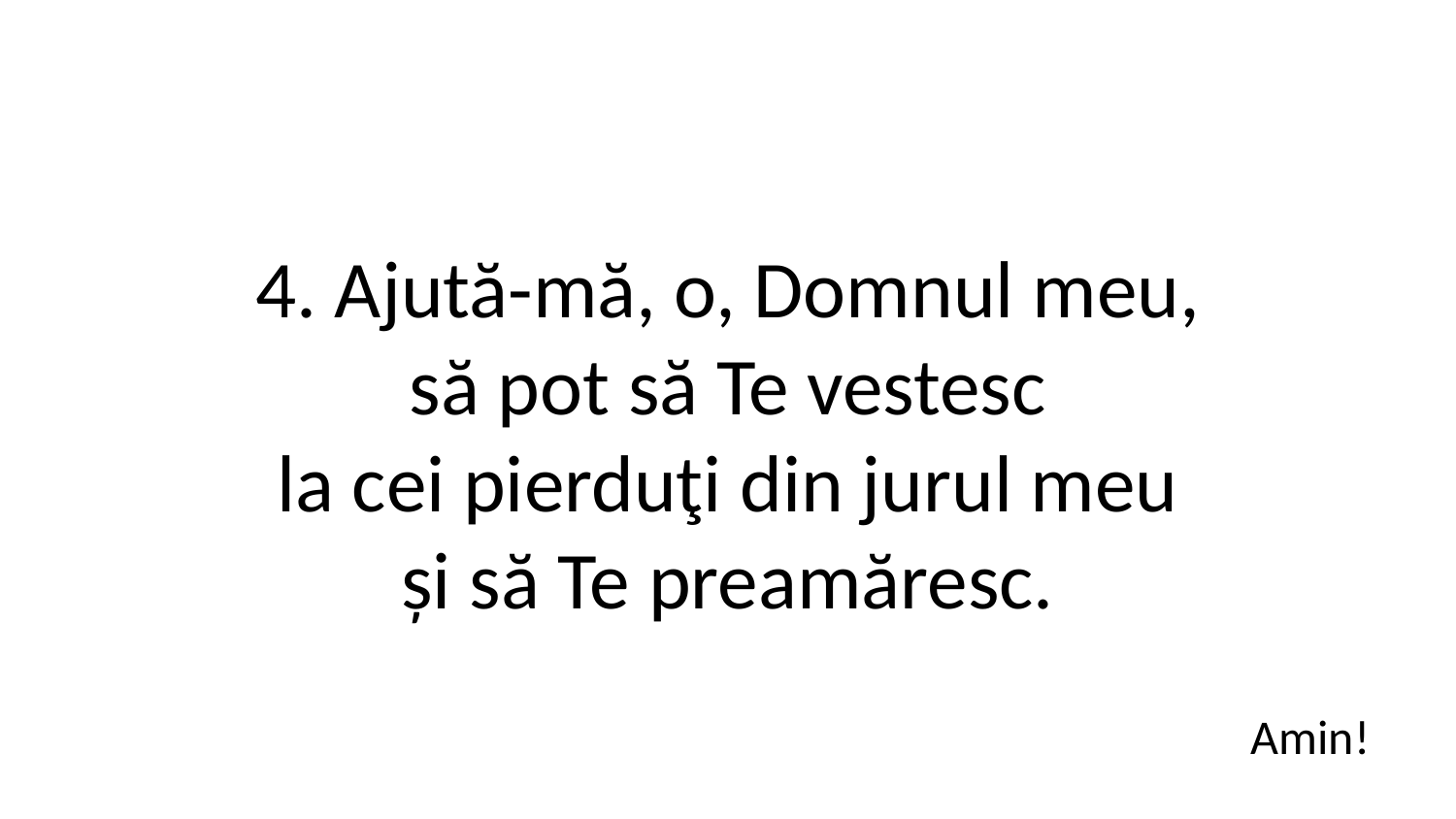

4. Ajută-mă, o, Domnul meu,
să pot să Te vestesc
la cei pierduţi din jurul meu
și să Te preamăresc.

Amin!